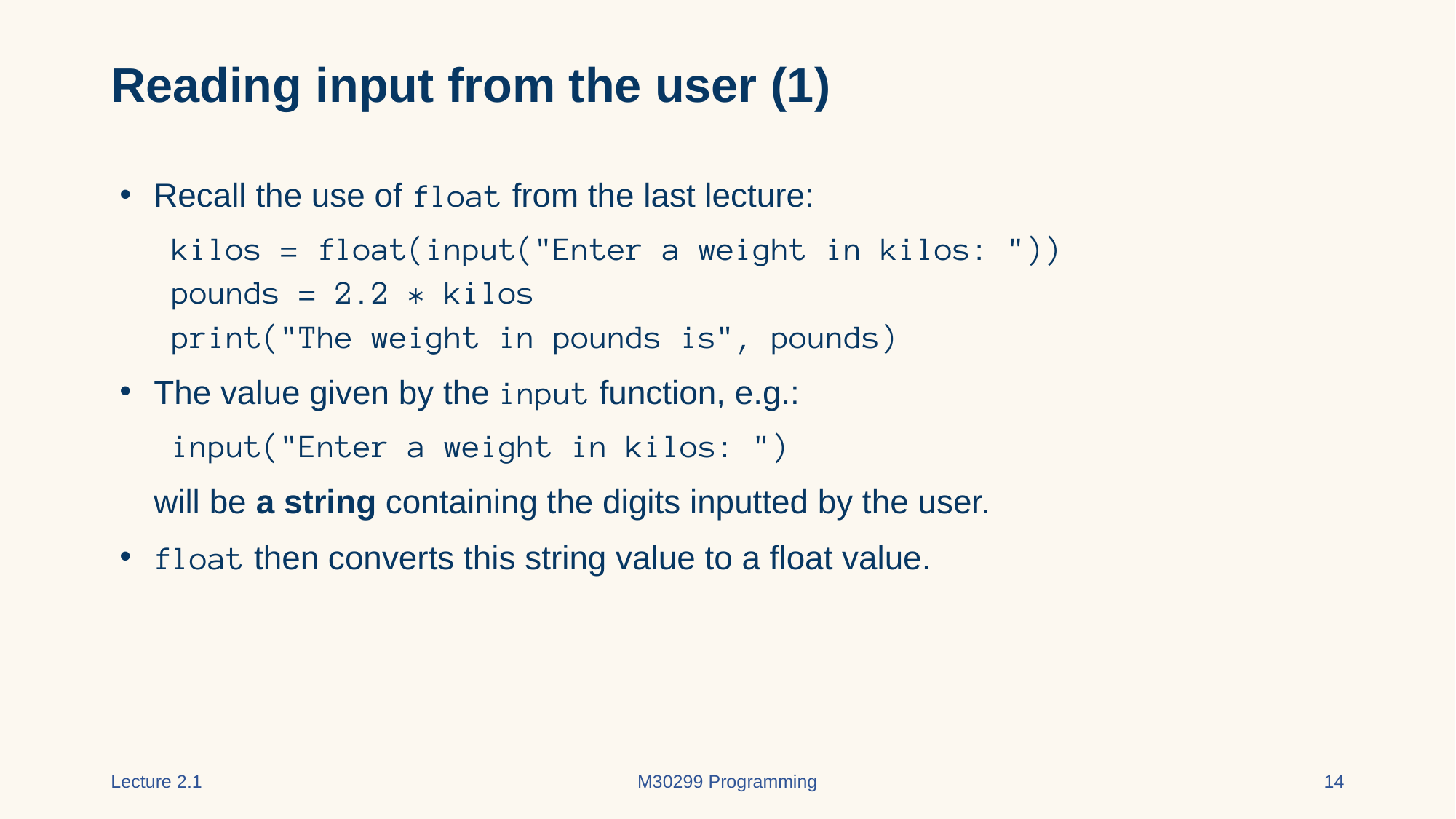

# Reading input from the user (1)
Recall the use of float from the last lecture:
 kilos = float(input("Enter a weight in kilos: "))
 pounds = 2.2 * kilos
 print("The weight in pounds is", pounds)
The value given by the input function, e.g.:
 input("Enter a weight in kilos: ")
will be a string containing the digits inputted by the user.
float then converts this string value to a float value.
Lecture 2.1
M30299 Programming
14